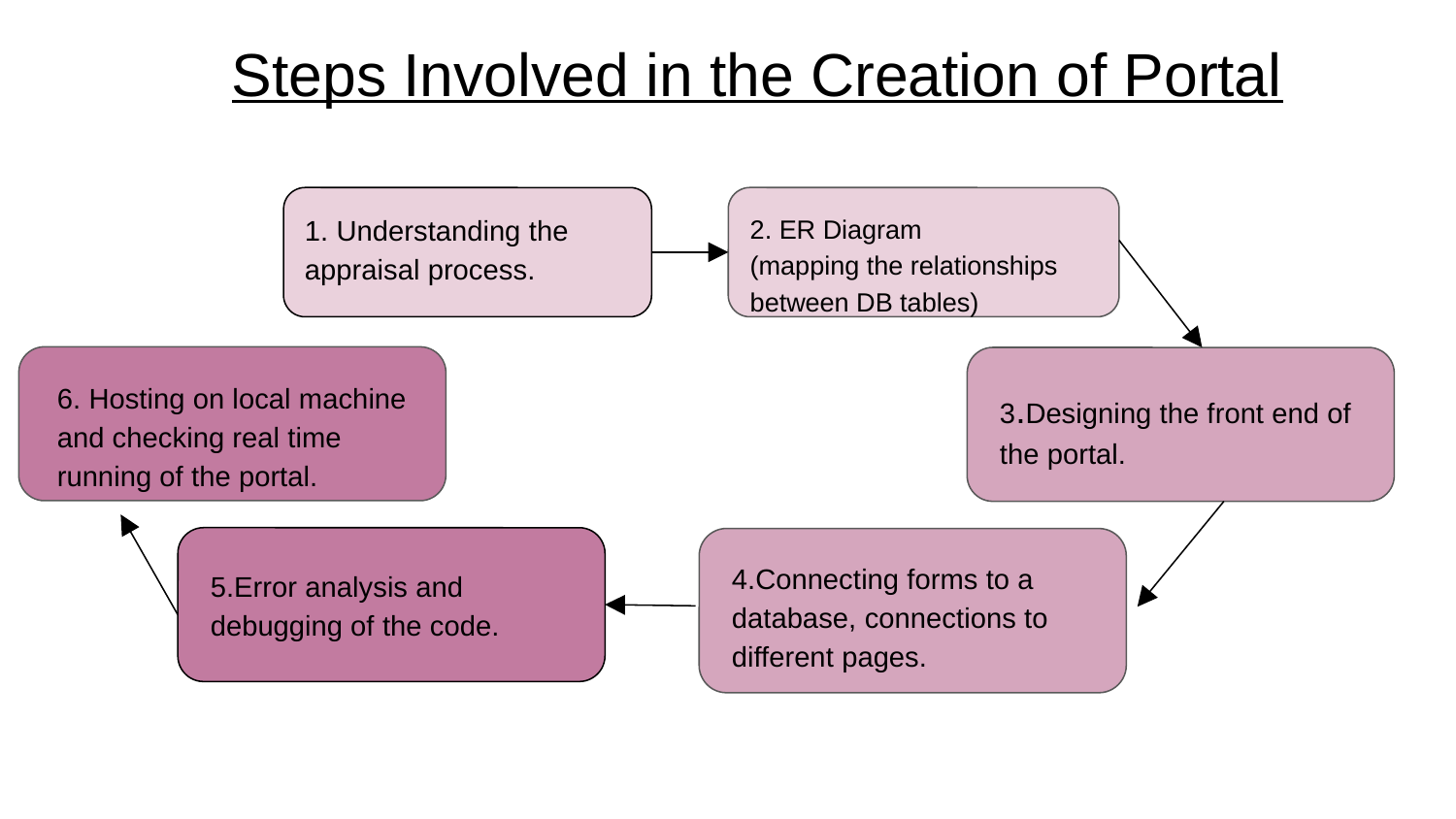

Steps Involved in the Creation of Portal

1. Understanding the appraisal process.
2. ER Diagram
(mapping the relationships between DB tables)

6. Hosting on local machine and checking real time running of the portal.
3.Designing the front end of the portal.

4.Connecting forms to a database, connections to different pages.
5.Error analysis and debugging of the code.